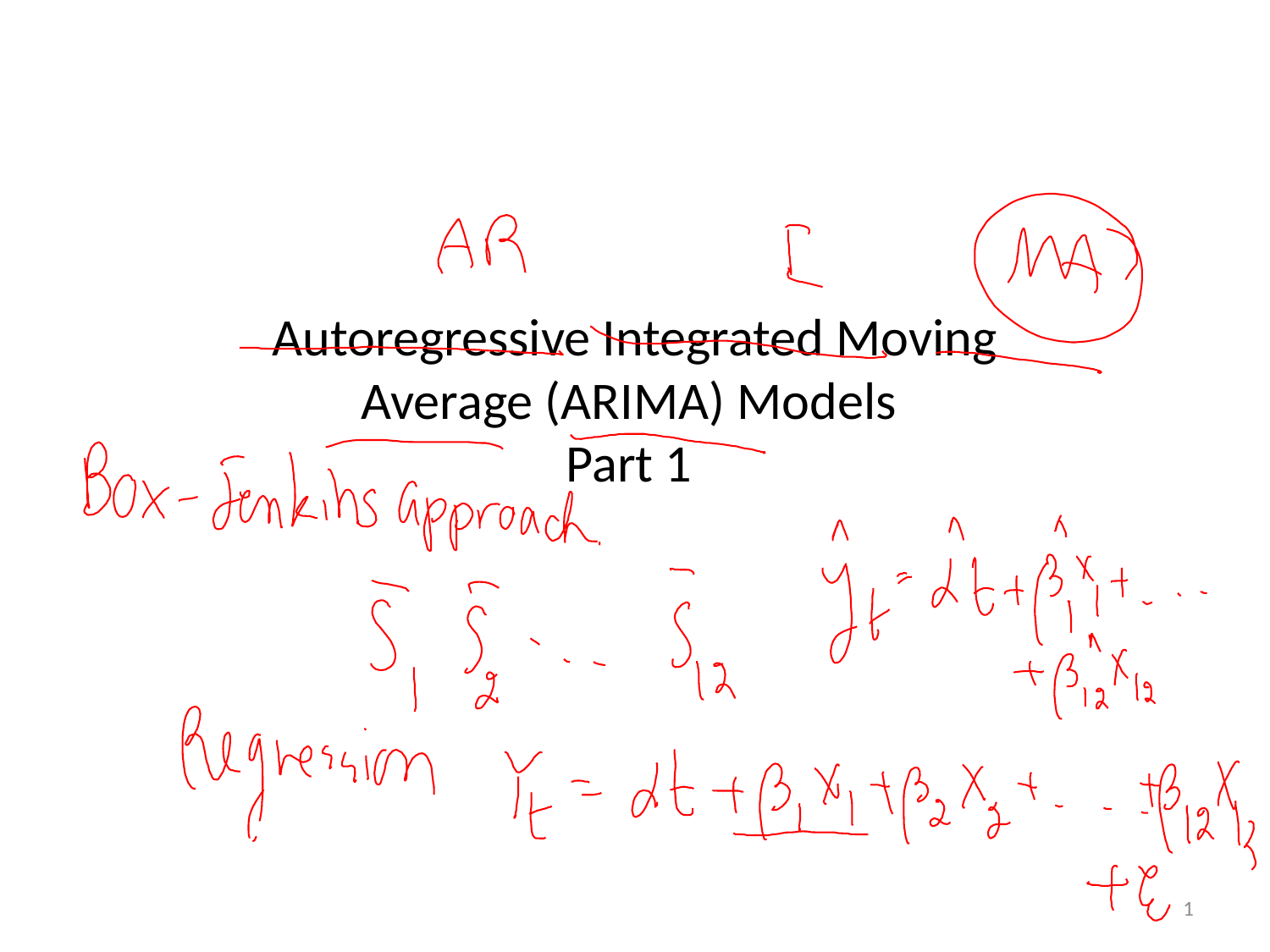

# Autoregressive Integrated Moving Average (ARIMA) Models Part 1

1